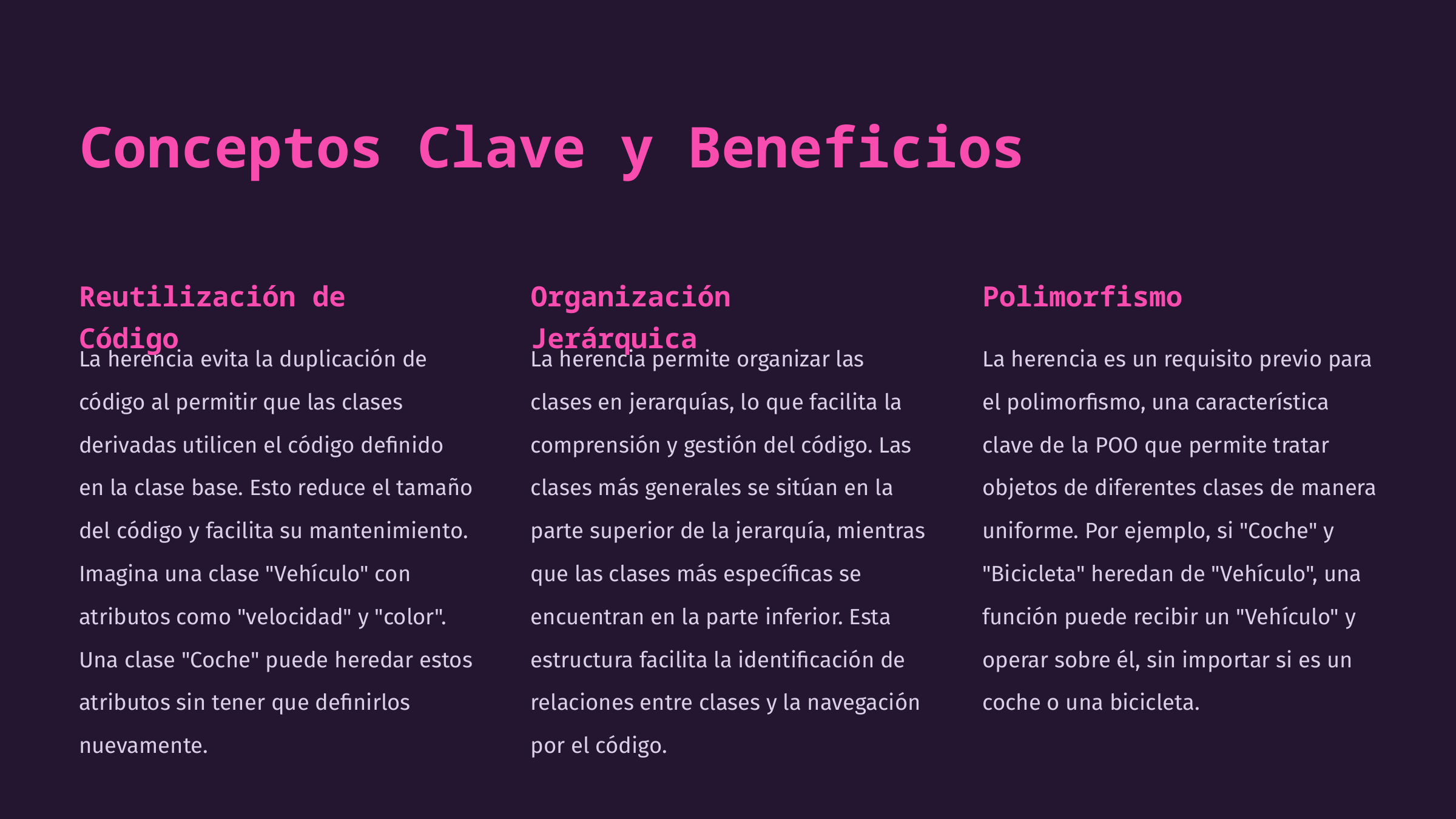

Conceptos Clave y Beneficios
Reutilización de Código
Organización Jerárquica
Polimorfismo
La herencia evita la duplicación de código al permitir que las clases derivadas utilicen el código definido en la clase base. Esto reduce el tamaño del código y facilita su mantenimiento. Imagina una clase "Vehículo" con atributos como "velocidad" y "color". Una clase "Coche" puede heredar estos atributos sin tener que definirlos nuevamente.
La herencia permite organizar las clases en jerarquías, lo que facilita la comprensión y gestión del código. Las clases más generales se sitúan en la parte superior de la jerarquía, mientras que las clases más específicas se encuentran en la parte inferior. Esta estructura facilita la identificación de relaciones entre clases y la navegación por el código.
La herencia es un requisito previo para el polimorfismo, una característica clave de la POO que permite tratar objetos de diferentes clases de manera uniforme. Por ejemplo, si "Coche" y "Bicicleta" heredan de "Vehículo", una función puede recibir un "Vehículo" y operar sobre él, sin importar si es un coche o una bicicleta.